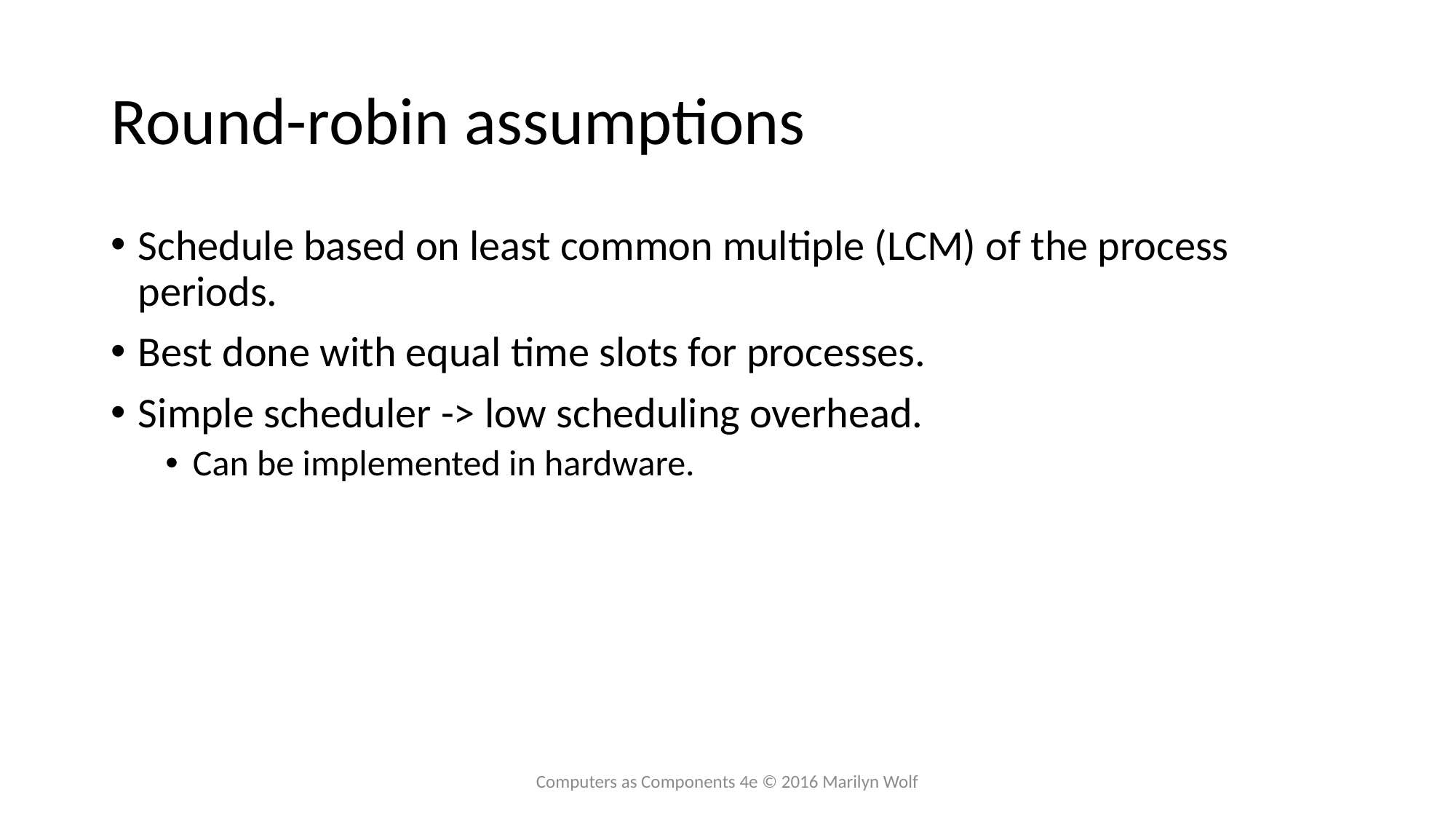

# Round-robin assumptions
Schedule based on least common multiple (LCM) of the process periods.
Best done with equal time slots for processes.
Simple scheduler -> low scheduling overhead.
Can be implemented in hardware.
Computers as Components 4e © 2016 Marilyn Wolf